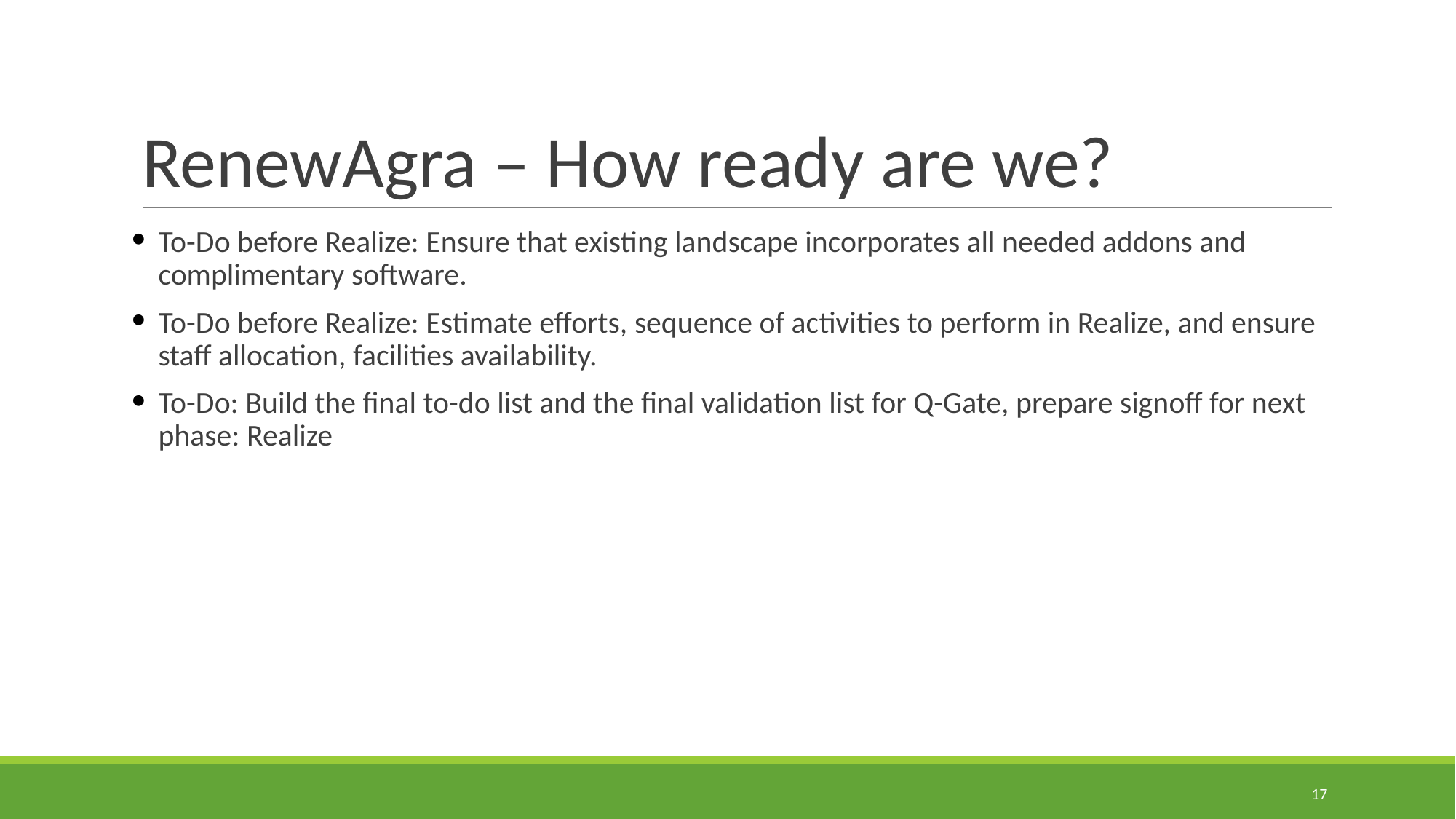

# RenewAgra – How ready are we?
To-Do before Realize: Ensure that existing landscape incorporates all needed addons and complimentary software.
To-Do before Realize: Estimate efforts, sequence of activities to perform in Realize, and ensure staff allocation, facilities availability.
To-Do: Build the final to-do list and the final validation list for Q-Gate, prepare signoff for next phase: Realize

17